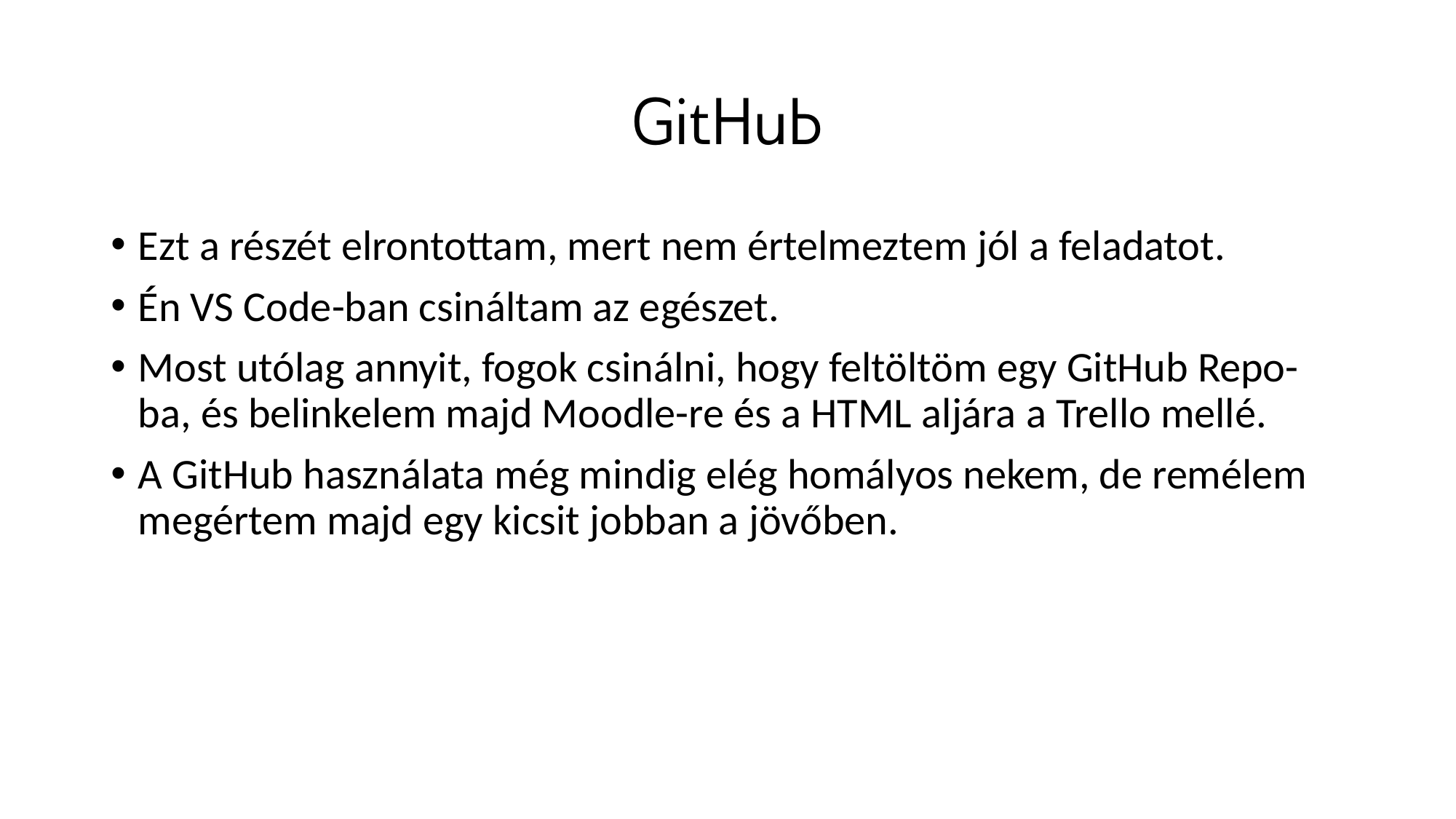

# GitHub
Ezt a részét elrontottam, mert nem értelmeztem jól a feladatot.
Én VS Code-ban csináltam az egészet.
Most utólag annyit, fogok csinálni, hogy feltöltöm egy GitHub Repo-ba, és belinkelem majd Moodle-re és a HTML aljára a Trello mellé.
A GitHub használata még mindig elég homályos nekem, de remélem megértem majd egy kicsit jobban a jövőben.